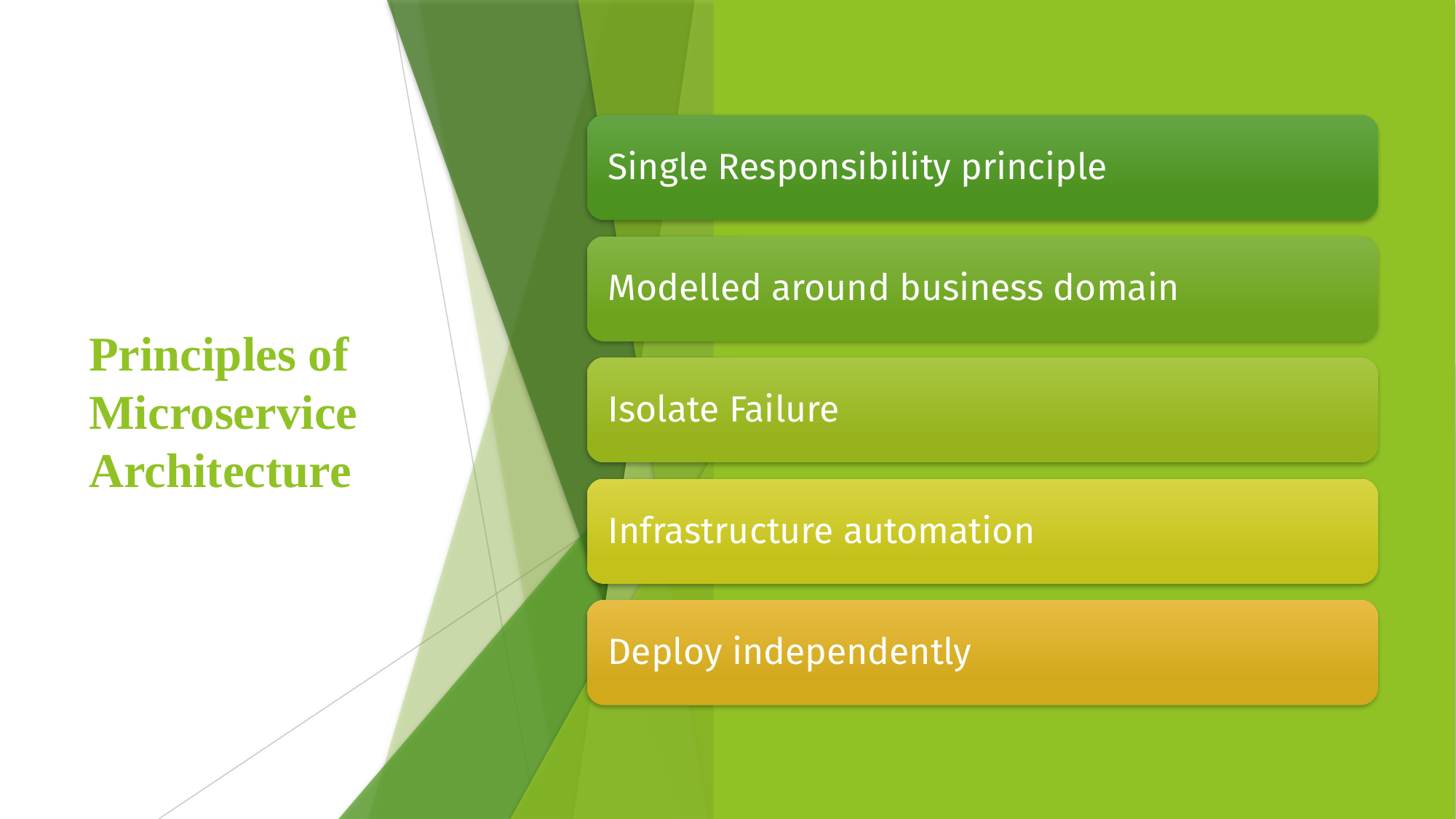

Single Responsibility principle
Modelled around business domain
Isolate Failure
Infrastructure automation
Deploy independently
# Principles of Microservice Architecture